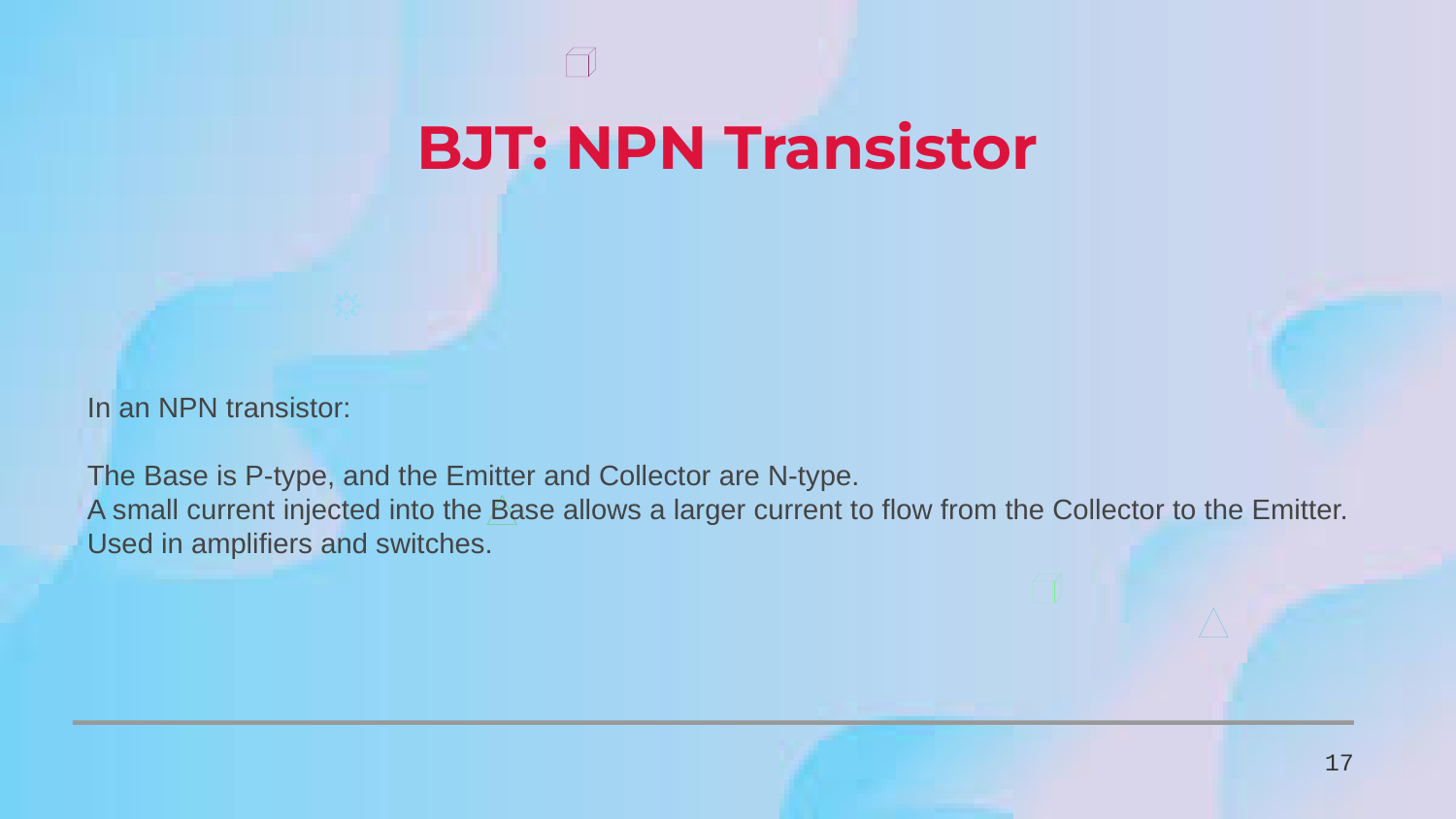

BJT: NPN Transistor
In an NPN transistor:

The Base is P-type, and the Emitter and Collector are N-type.
A small current injected into the Base allows a larger current to flow from the Collector to the Emitter.
Used in amplifiers and switches.

17